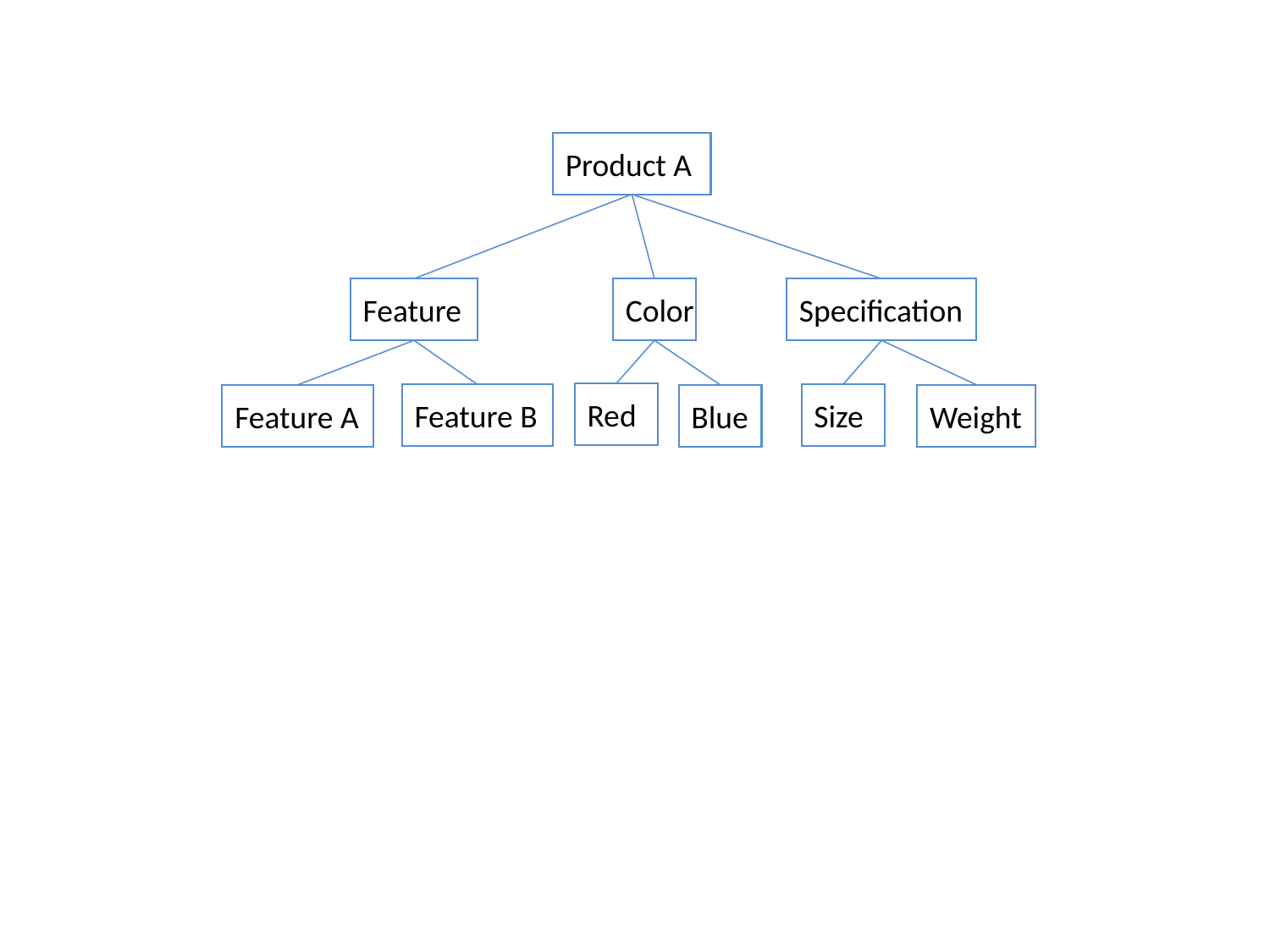

Product A
Feature
Color
Specification
Red
Feature B
Size
Feature A
Blue
Weight